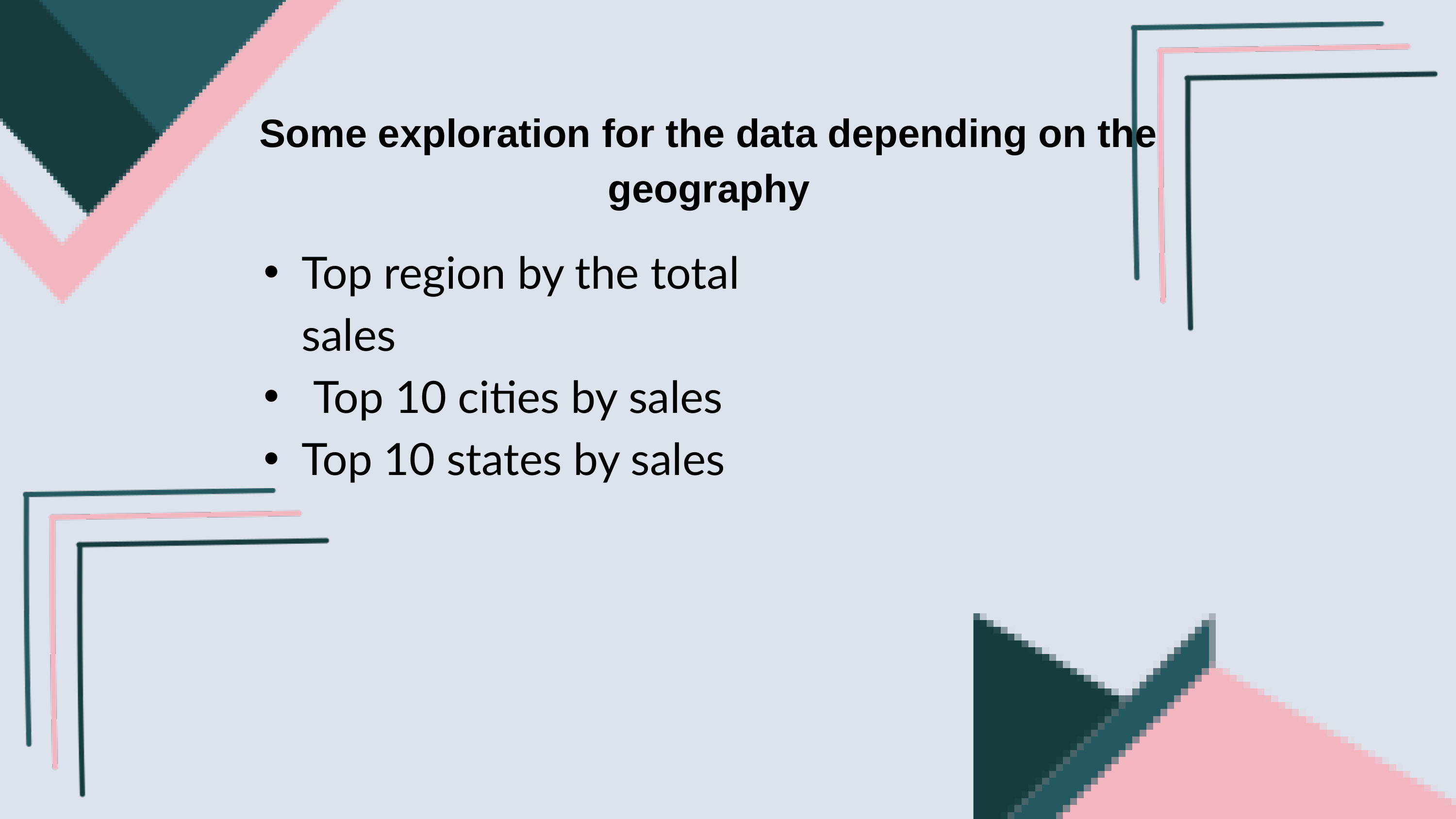

Some exploration for the data depending on the geography
Top region by the total sales
 Top 10 cities by sales
Top 10 states by sales